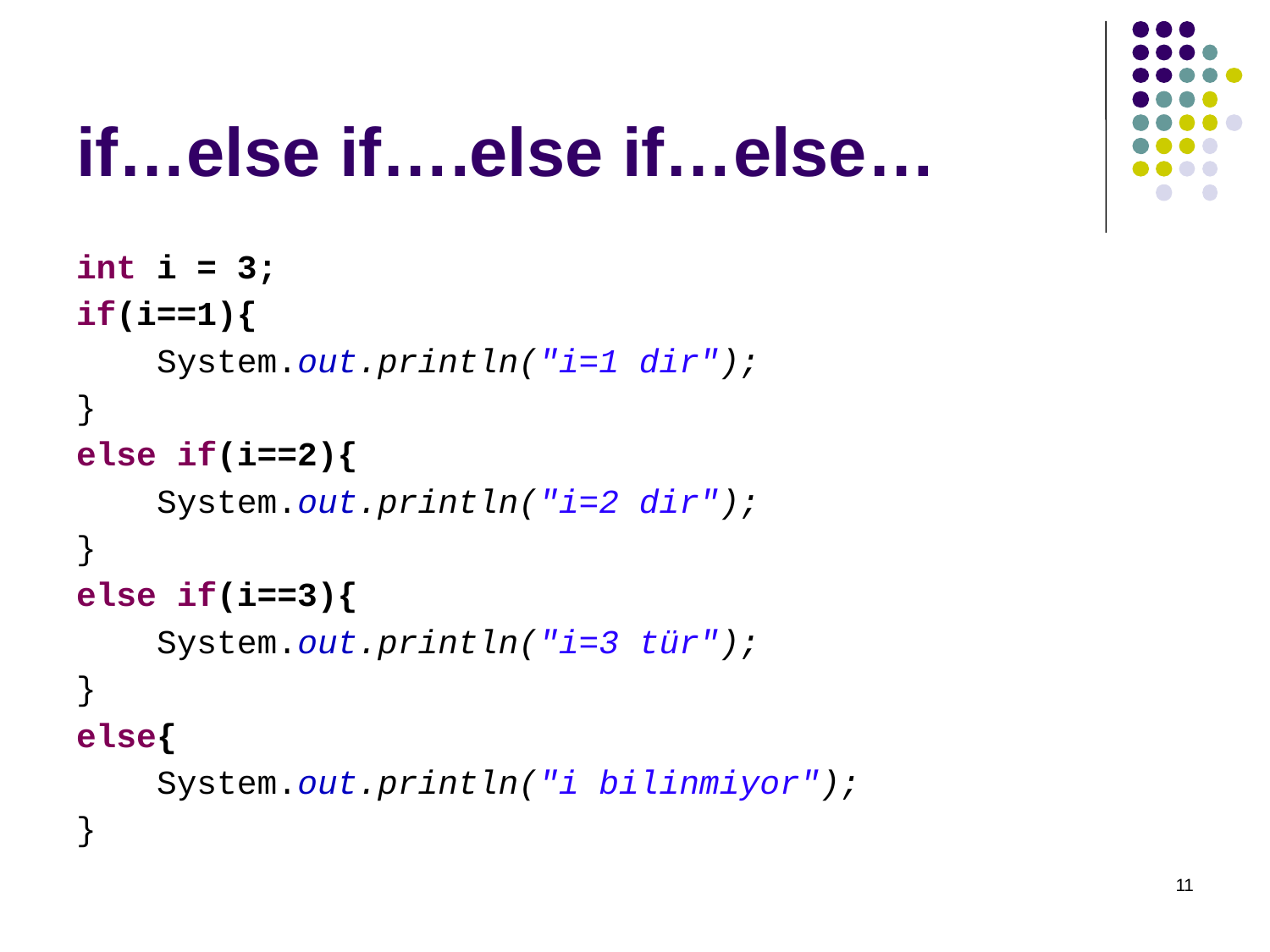

# if…else if….else if…else…
int i = 3;
if(i==1){
    System.out.println("i=1 dir");
}
else if(i==2){
    System.out.println("i=2 dir");
}
else if(i==3){
    System.out.println("i=3 tür");
}
else{
    System.out.println("i bilinmiyor");
}
11